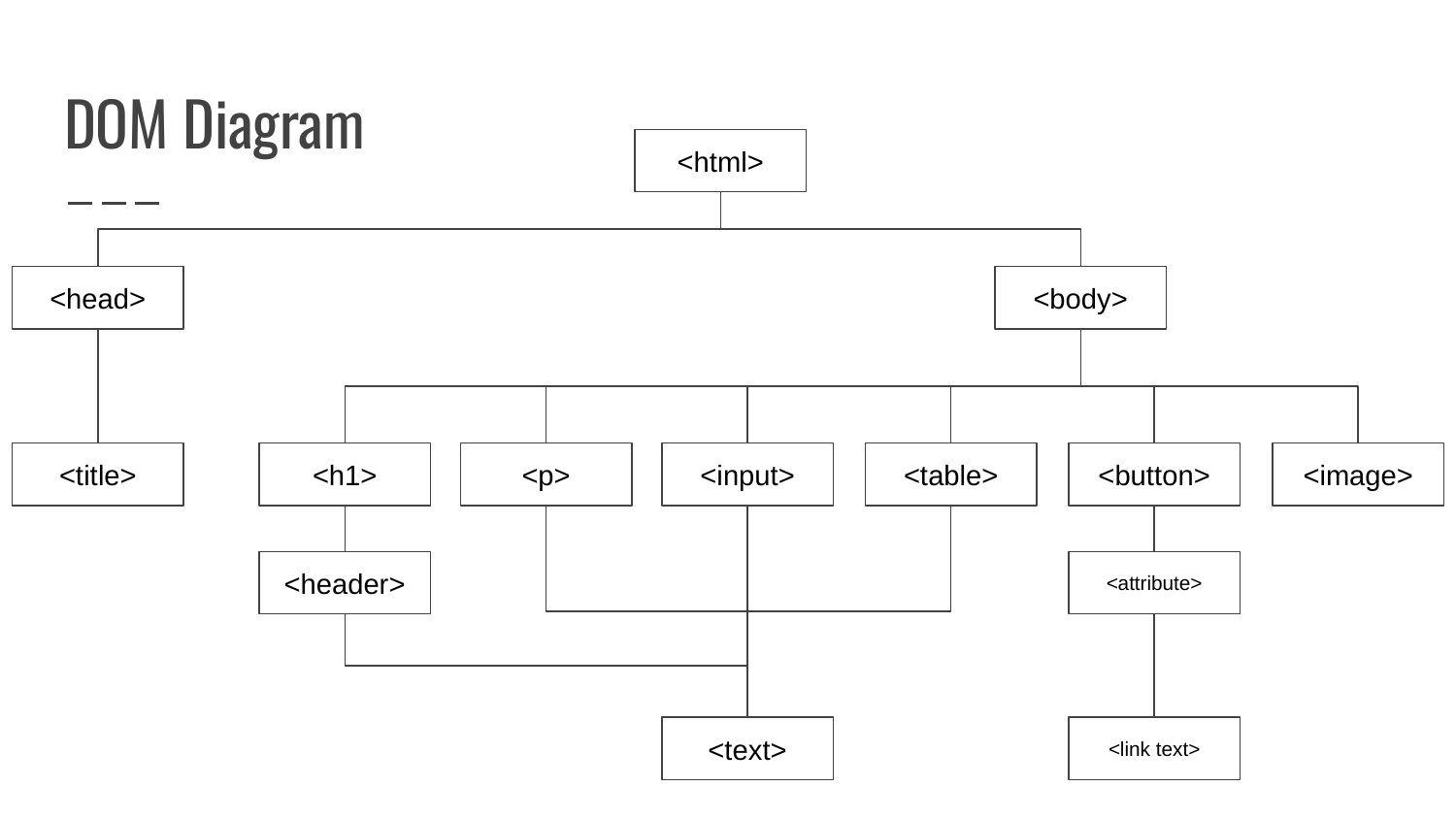

# DOM Diagram
<html>
<head>
<body>
<h1>
<input>
<table>
<button>
<title>
<p>
<image>
<header>
<attribute>
<link text>
<text>